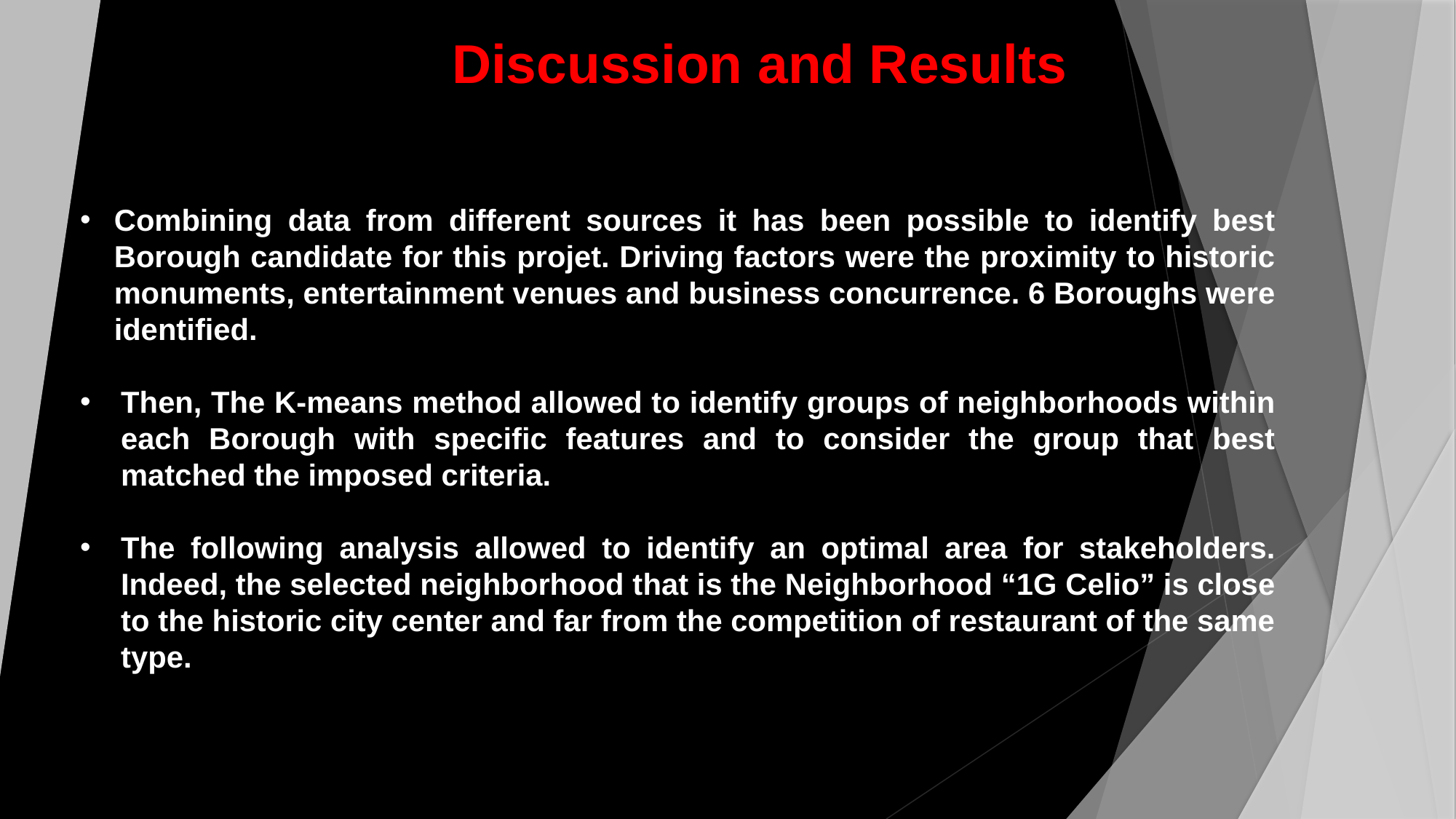

Discussion and Results
Combining data from different sources it has been possible to identify best Borough candidate for this projet. Driving factors were the proximity to historic monuments, entertainment venues and business concurrence. 6 Boroughs were identified.

Then, The K-means method allowed to identify groups of neighborhoods within each Borough with specific features and to consider the group that best matched the imposed criteria.

The following analysis allowed to identify an optimal area for stakeholders. Indeed, the selected neighborhood that is the Neighborhood “1G Celio” is close to the historic city center and far from the competition of restaurant of the same type.